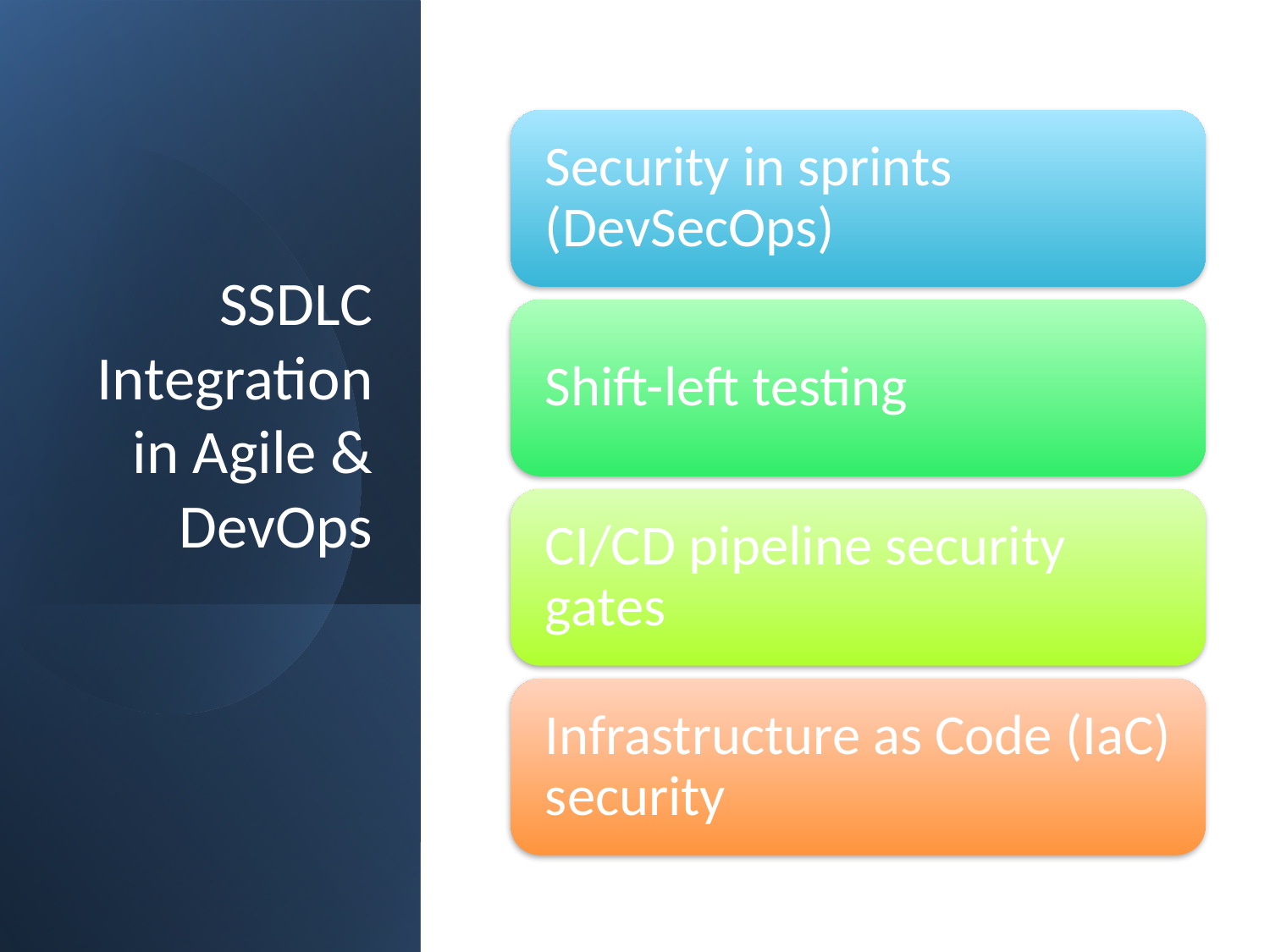

Security in sprints (DevSecOps)
Shift-left testing
CI/CD pipeline security gates
Infrastructure as Code (IaC) security

# SSDLC Integration in Agile & DevOps